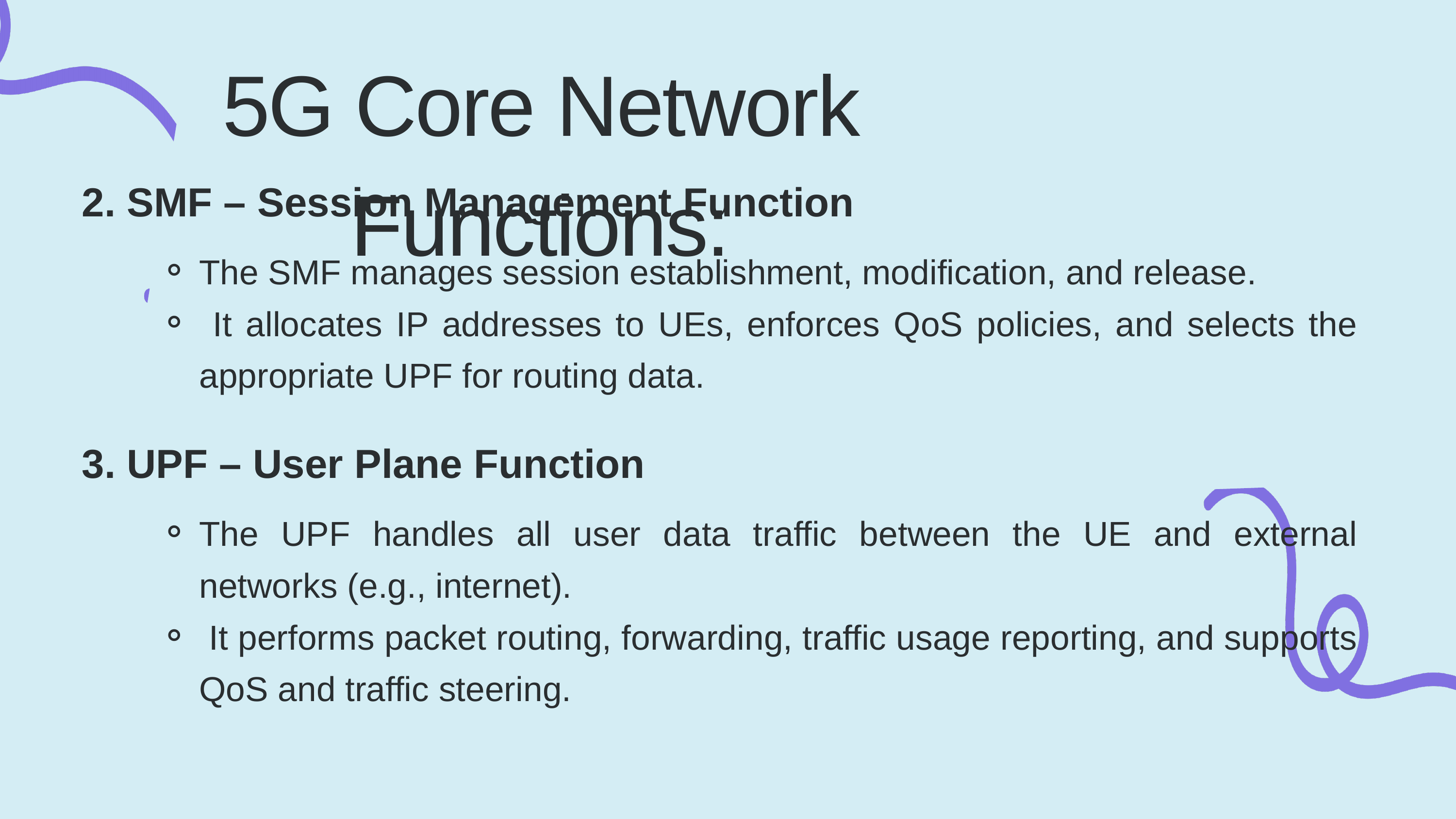

5G Core Network Functions:
2. SMF – Session Management Function

The SMF manages session establishment, modification, and release.
 It allocates IP addresses to UEs, enforces QoS policies, and selects the appropriate UPF for routing data.
3. UPF – User Plane Function

The UPF handles all user data traffic between the UE and external networks (e.g., internet).
 It performs packet routing, forwarding, traffic usage reporting, and supports QoS and traffic steering.